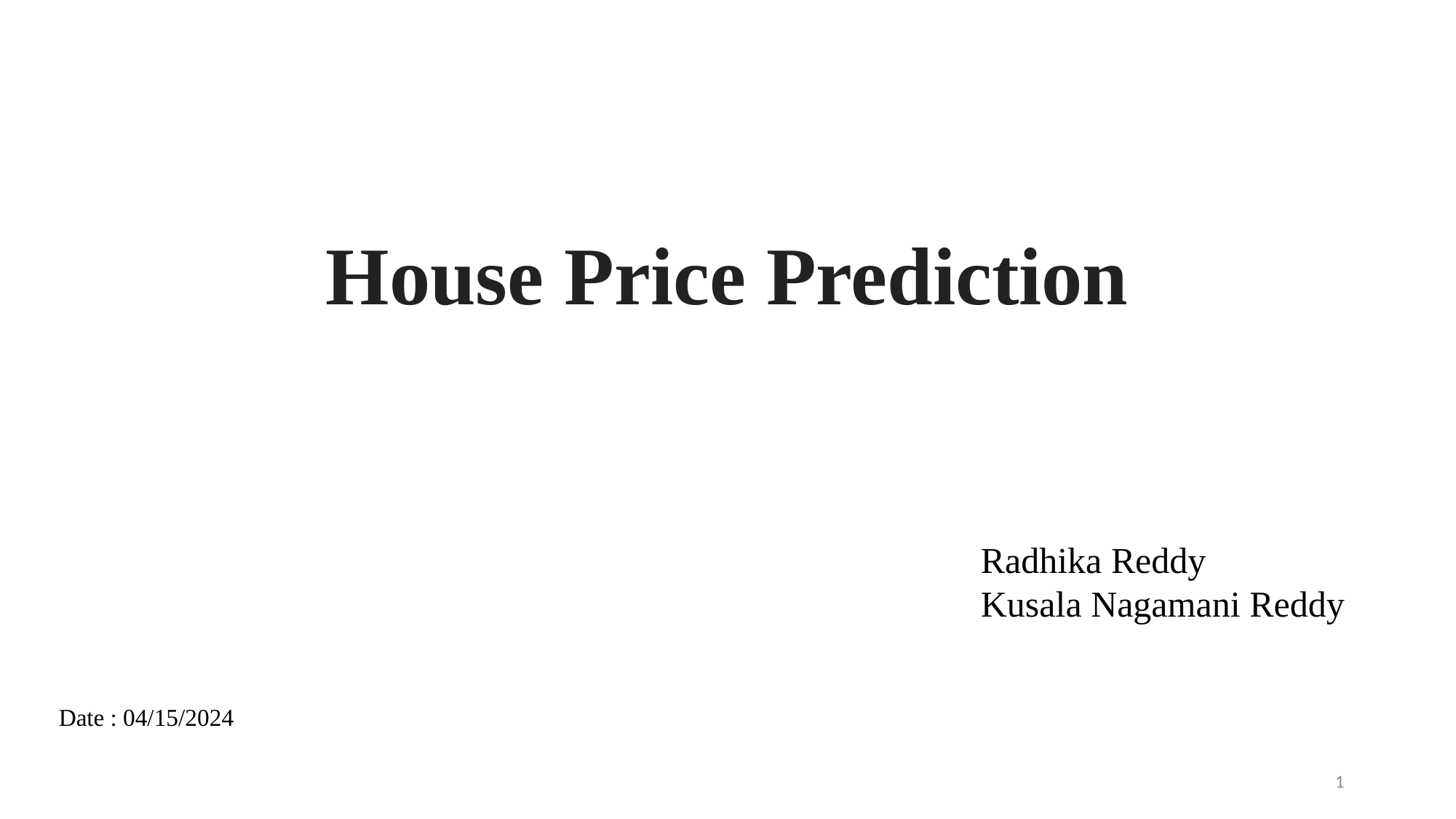

# House Price Prediction

Radhika Reddy
Kusala Nagamani Reddy
Date : 04/15/2024
1